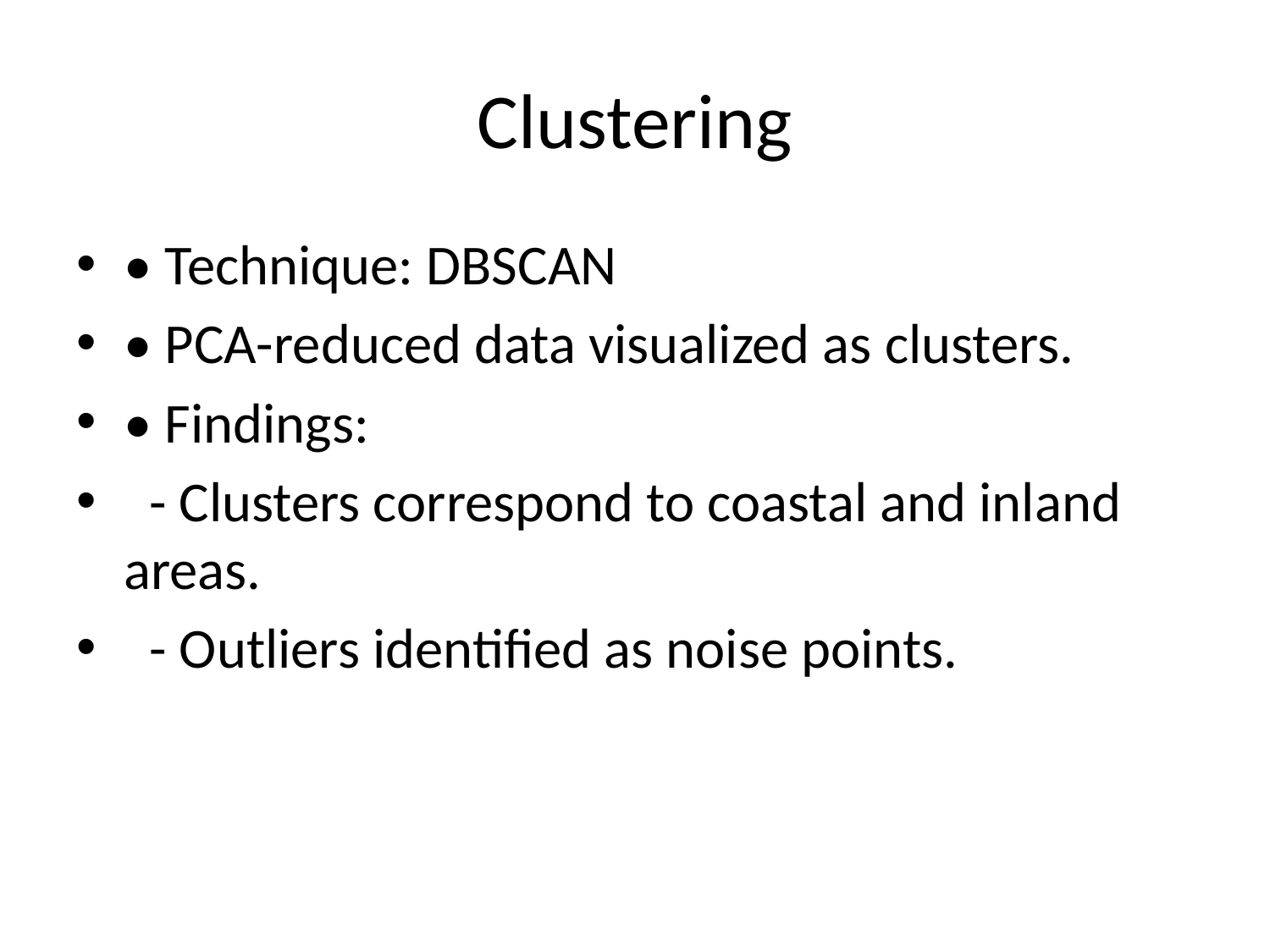

# Clustering
• Technique: DBSCAN
• PCA-reduced data visualized as clusters.
• Findings:
  - Clusters correspond to coastal and inland areas.
  - Outliers identified as noise points.